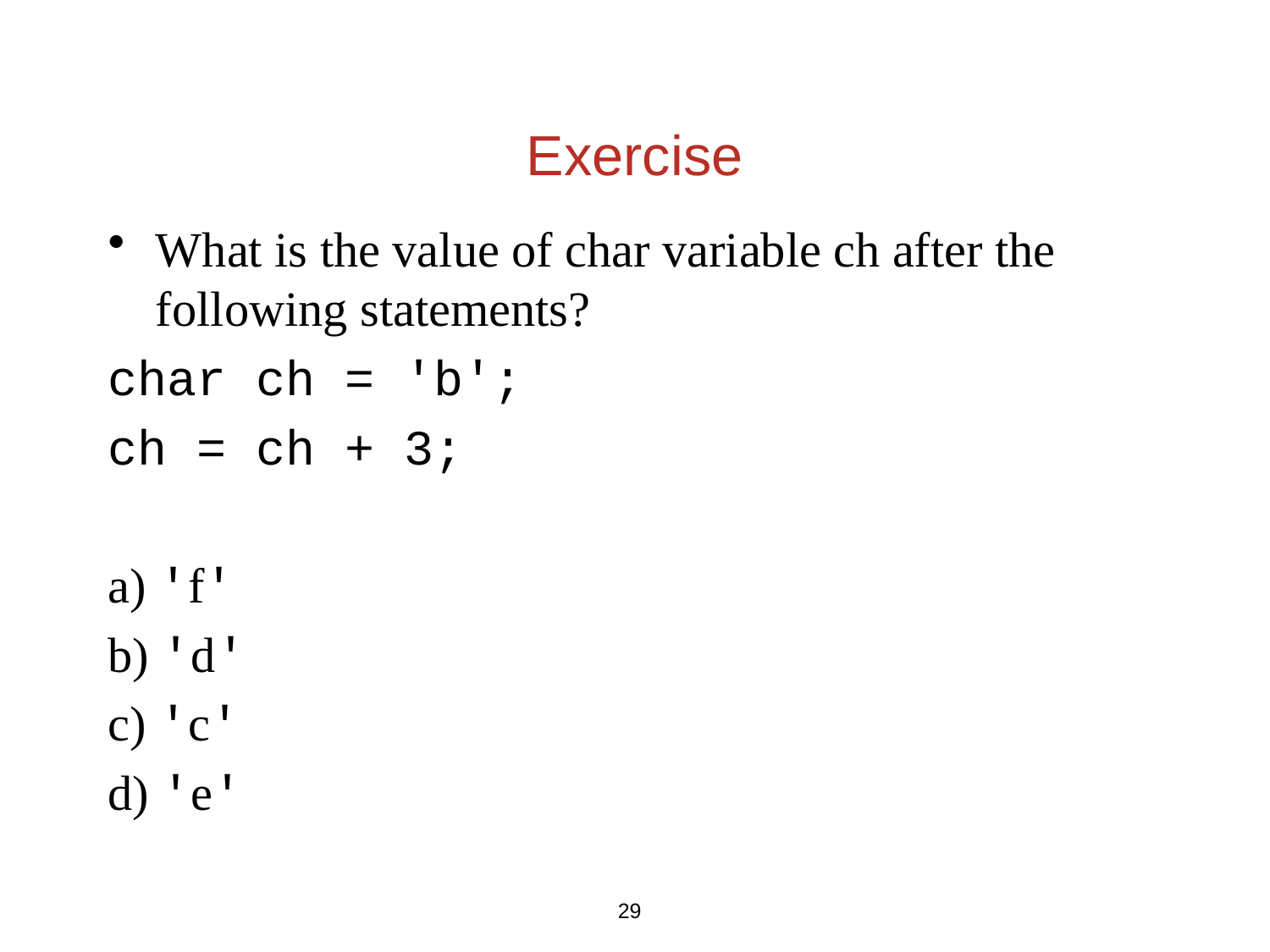

# Exercise
What is the value of char variable ch after the following statements?
char ch = 'b';
ch = ch + 3;

a) 'f'
b) 'd'
c) 'c'
d) 'e'

29